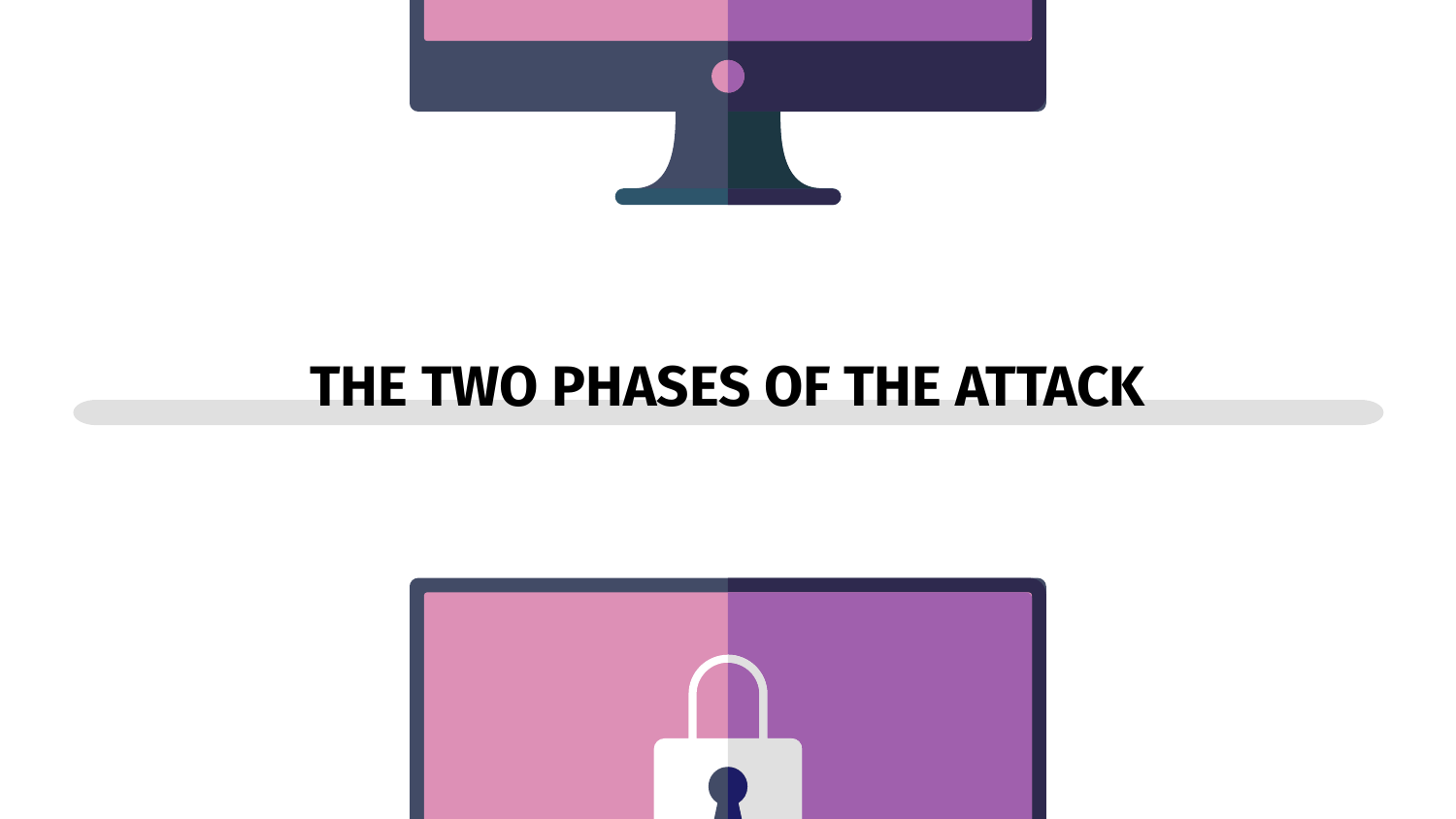

# THE TWO PHASES OF THE ATTACK